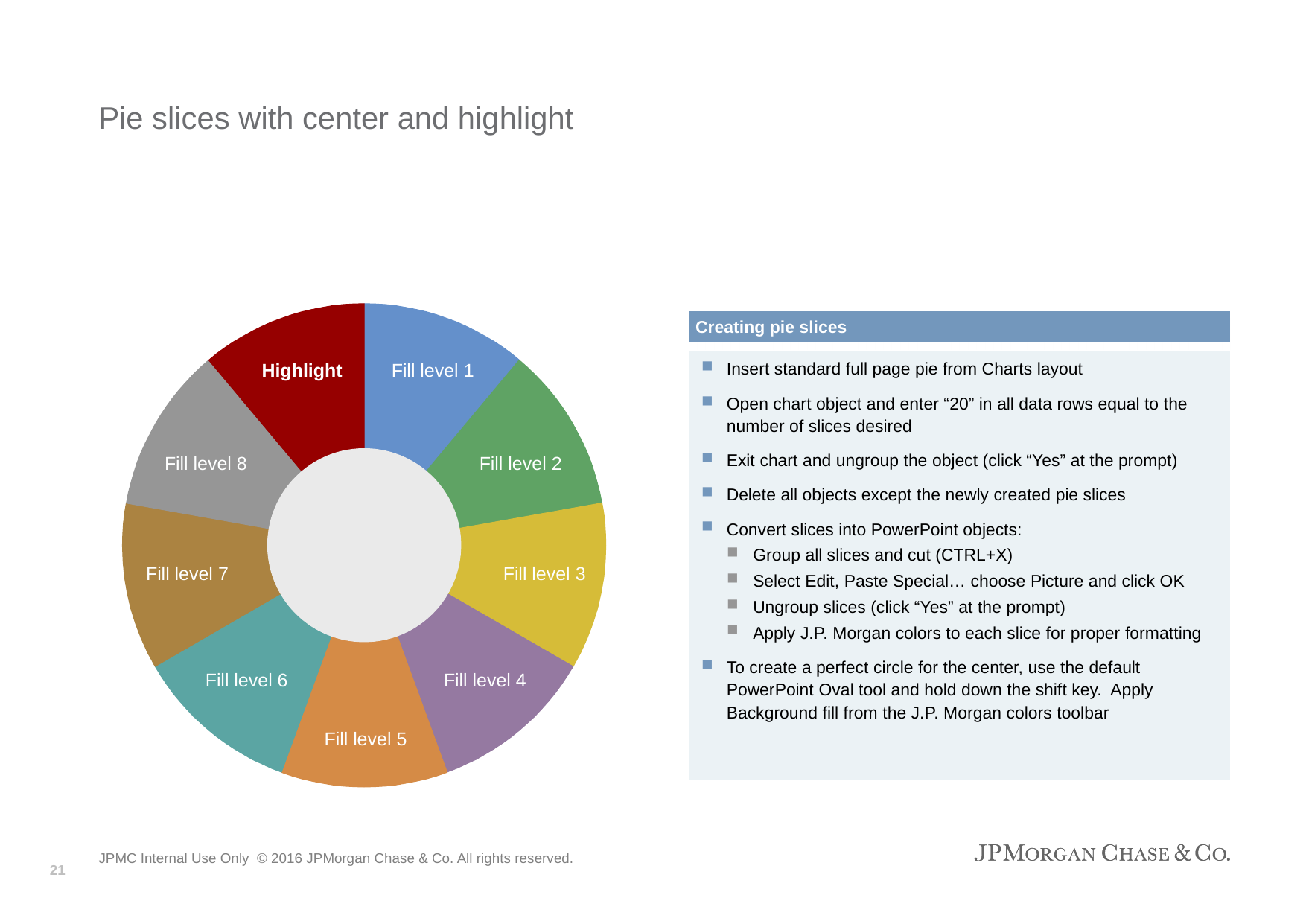

# Pie slices with center and highlight

Creating pie slices
Insert standard full page pie from Charts layout
Open chart object and enter “20” in all data rows equal to the number of slices desired
Exit chart and ungroup the object (click “Yes” at the prompt)
Delete all objects except the newly created pie slices
Convert slices into PowerPoint objects:
Group all slices and cut (CTRL+X)
Select Edit, Paste Special… choose Picture and click OK
Ungroup slices (click “Yes” at the prompt)
Apply J.P. Morgan colors to each slice for proper formatting
To create a perfect circle for the center, use the default PowerPoint Oval tool and hold down the shift key.  Apply Background fill from the J.P. Morgan colors toolbar
Highlight
Fill level 1

Fill level 8
Fill level 2

Fill level 7
Fill level 3
Fill level 6
Fill level 4
Fill level 5
21